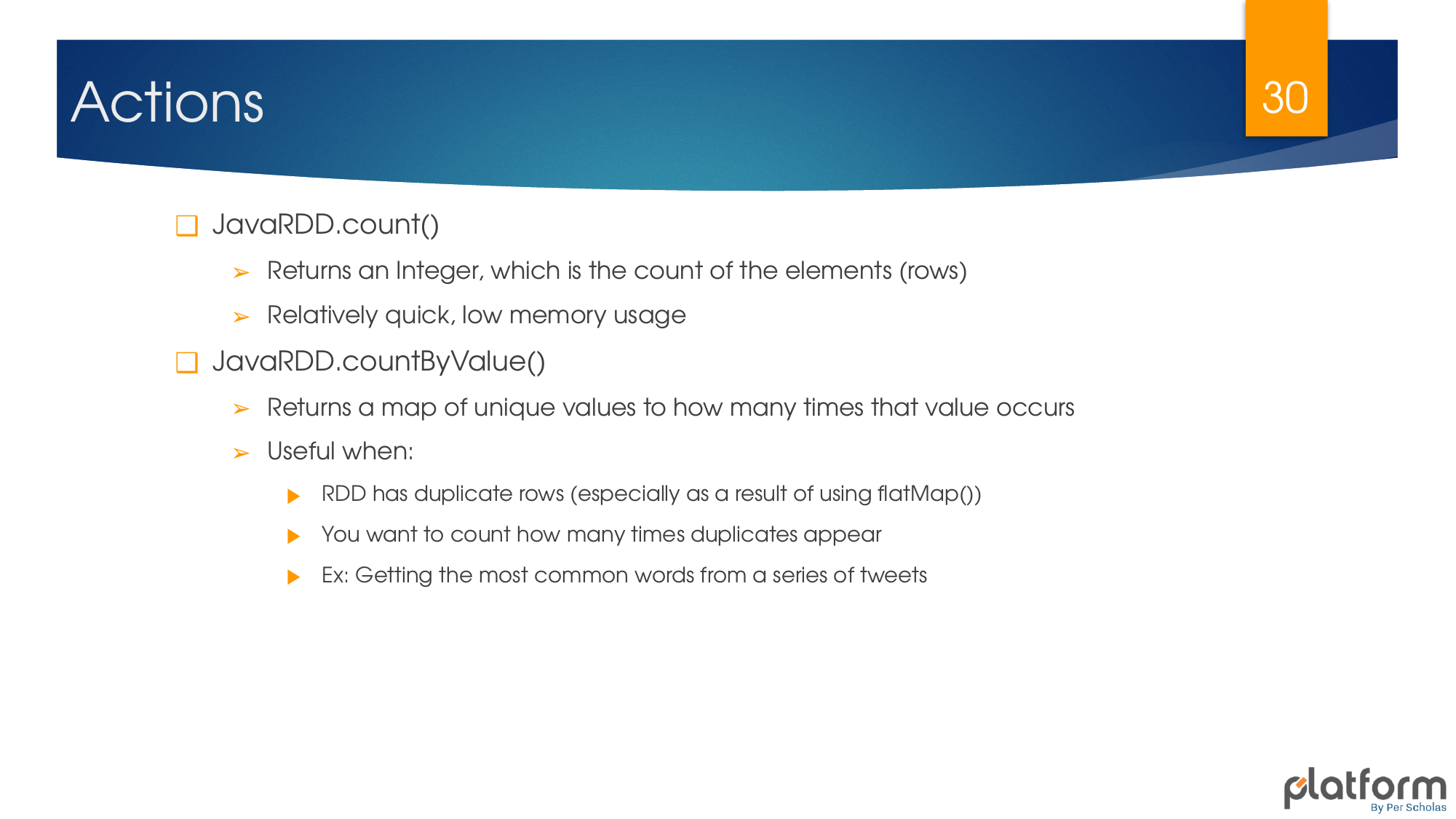

30
# Actions
JavaRDD.count()
Returns an Integer, which is the count of the elements (rows)
Relatively quick, low memory usage
JavaRDD.countByValue()
Returns a map of unique values to how many times that value occurs
Useful when:
RDD has duplicate rows (especially as a result of using flatMap())
You want to count how many times duplicates appear
Ex: Getting the most common words from a series of tweets